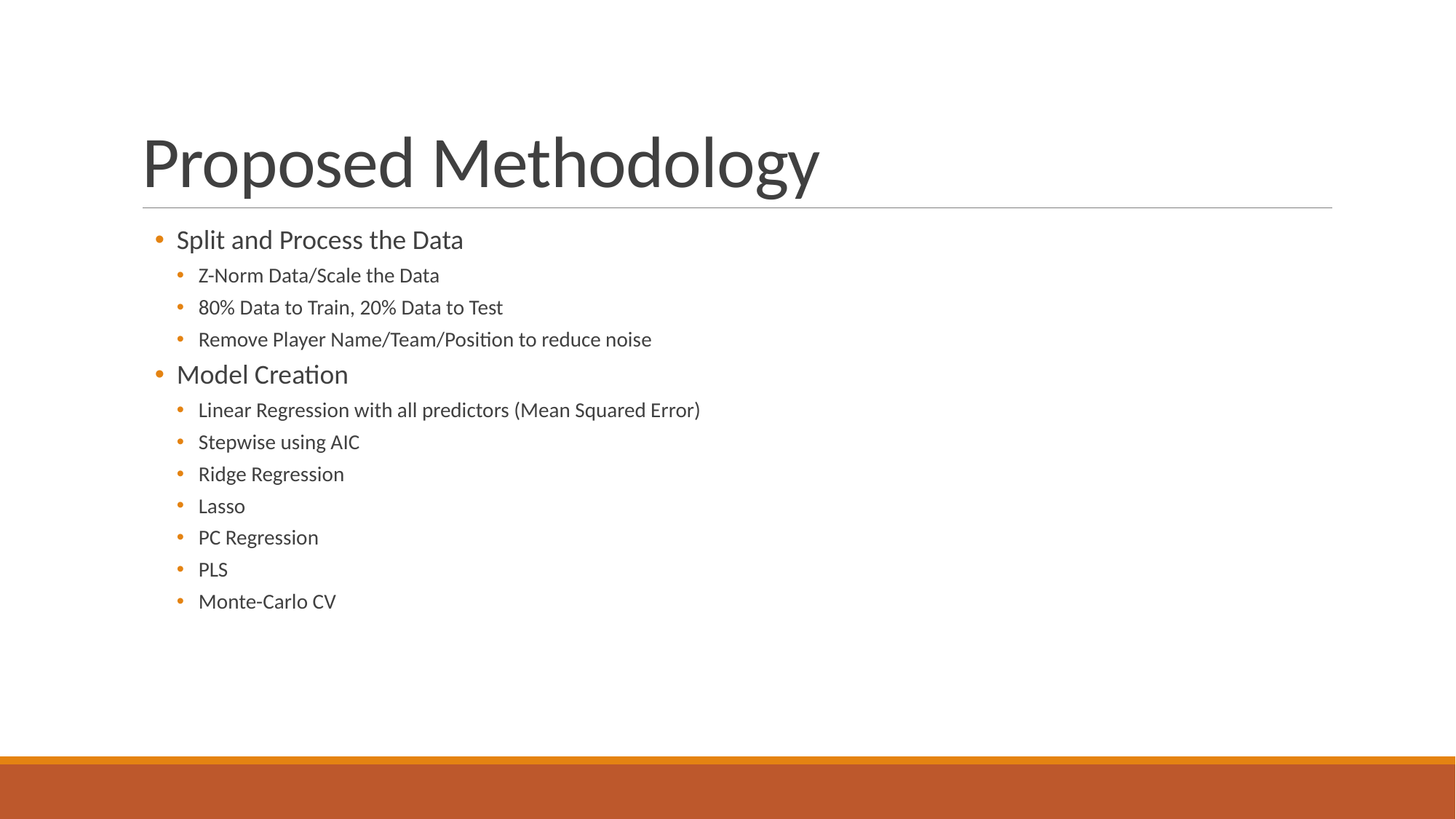

# Proposed Methodology
Split and Process the Data
Z-Norm Data/Scale the Data
80% Data to Train, 20% Data to Test
Remove Player Name/Team/Position to reduce noise
Model Creation
Linear Regression with all predictors (Mean Squared Error)
Stepwise using AIC
Ridge Regression
Lasso
PC Regression
PLS
Monte-Carlo CV